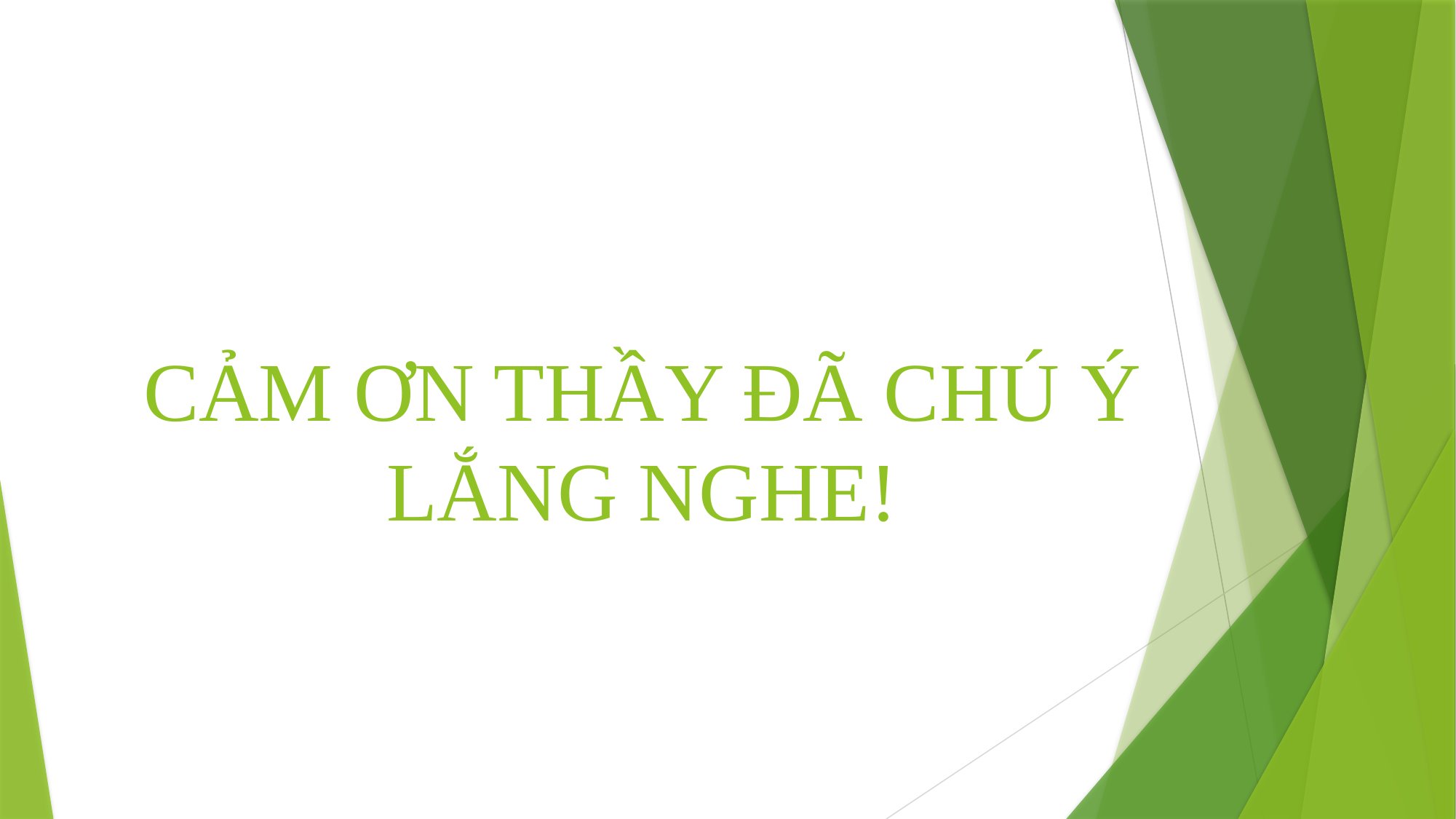

# CẢM ƠN THẦY ĐÃ CHÚ Ý LẮNG NGHE!